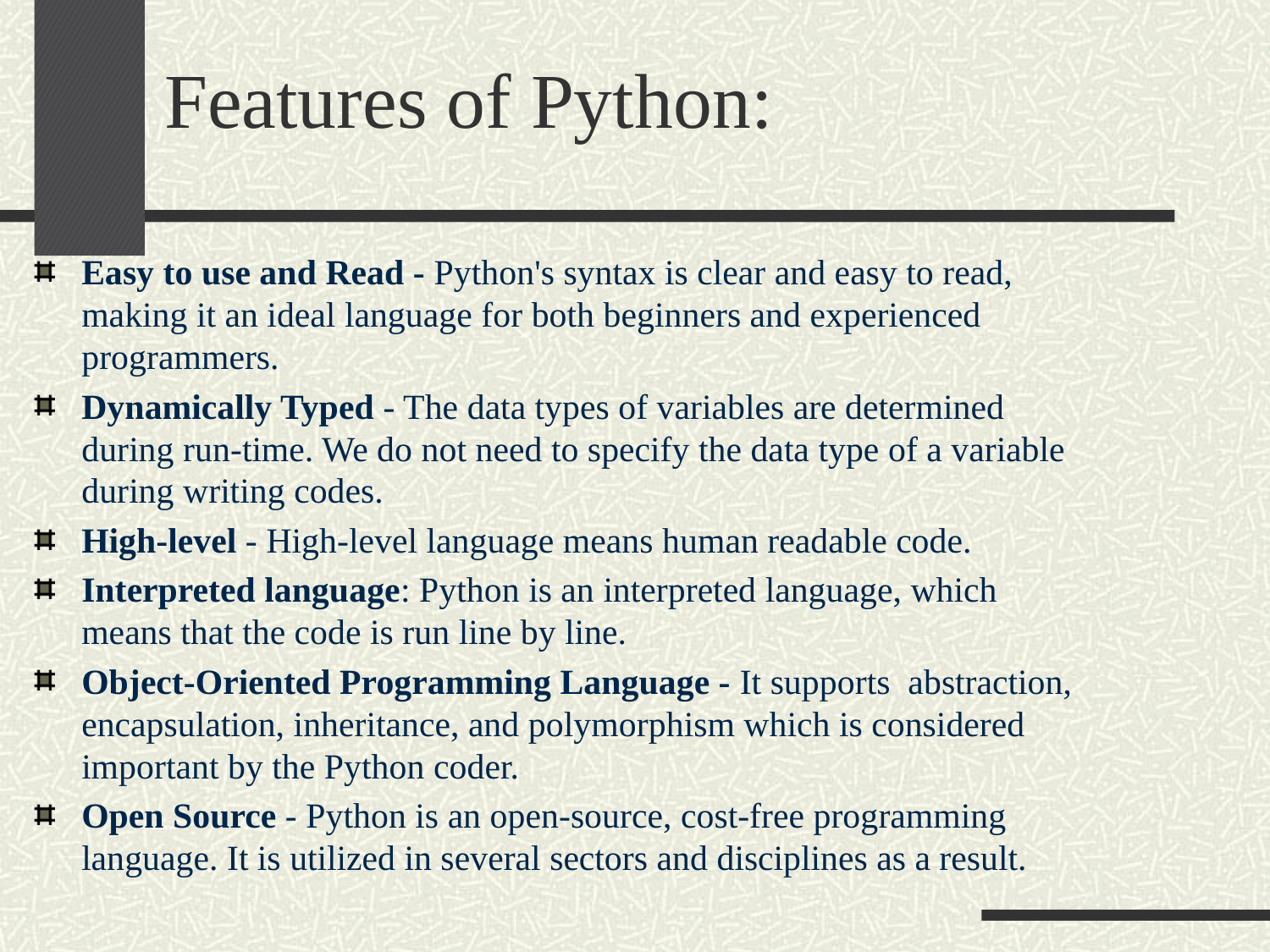

# Features of Python:
Easy to use and Read - Python's syntax is clear and easy to read, making it an ideal language for both beginners and experienced programmers.
Dynamically Typed - The data types of variables are determined during run-time. We do not need to specify the data type of a variable during writing codes.
High-level - High-level language means human readable code.
Interpreted language: Python is an interpreted language, which means that the code is run line by line.
Object-Oriented Programming Language - It supports  abstraction, encapsulation, inheritance, and polymorphism which is considered important by the Python coder.
Open Source - Python is an open-source, cost-free programming language. It is utilized in several sectors and disciplines as a result.